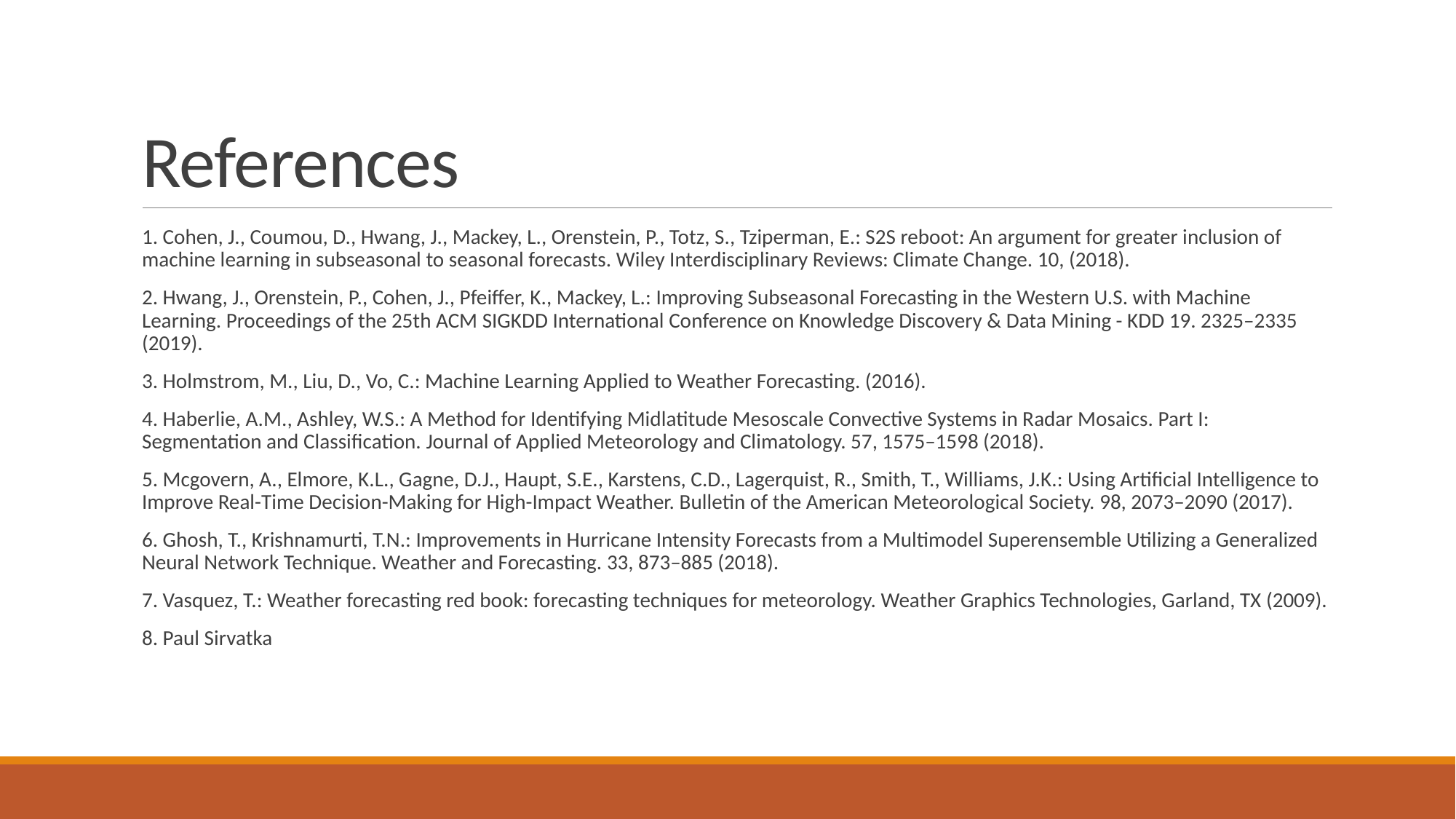

# References
1. Cohen, J., Coumou, D., Hwang, J., Mackey, L., Orenstein, P., Totz, S., Tziperman, E.: S2S reboot: An argument for greater inclusion of machine learning in subseasonal to seasonal forecasts. Wiley Interdisciplinary Reviews: Climate Change. 10, (2018).
2. Hwang, J., Orenstein, P., Cohen, J., Pfeiffer, K., Mackey, L.: Improving Subseasonal Forecasting in the Western U.S. with Machine Learning. Proceedings of the 25th ACM SIGKDD International Conference on Knowledge Discovery & Data Mining - KDD 19. 2325–2335 (2019).
3. Holmstrom, M., Liu, D., Vo, C.: Machine Learning Applied to Weather Forecasting. (2016).
4. Haberlie, A.M., Ashley, W.S.: A Method for Identifying Midlatitude Mesoscale Convective Systems in Radar Mosaics. Part I: Segmentation and Classification. Journal of Applied Meteorology and Climatology. 57, 1575–1598 (2018).
5. Mcgovern, A., Elmore, K.L., Gagne, D.J., Haupt, S.E., Karstens, C.D., Lagerquist, R., Smith, T., Williams, J.K.: Using Artificial Intelligence to Improve Real-Time Decision-Making for High-Impact Weather. Bulletin of the American Meteorological Society. 98, 2073–2090 (2017).
6. Ghosh, T., Krishnamurti, T.N.: Improvements in Hurricane Intensity Forecasts from a Multimodel Superensemble Utilizing a Generalized Neural Network Technique. Weather and Forecasting. 33, 873–885 (2018).
7. Vasquez, T.: Weather forecasting red book: forecasting techniques for meteorology. Weather Graphics Technologies, Garland, TX (2009).
8. Paul Sirvatka